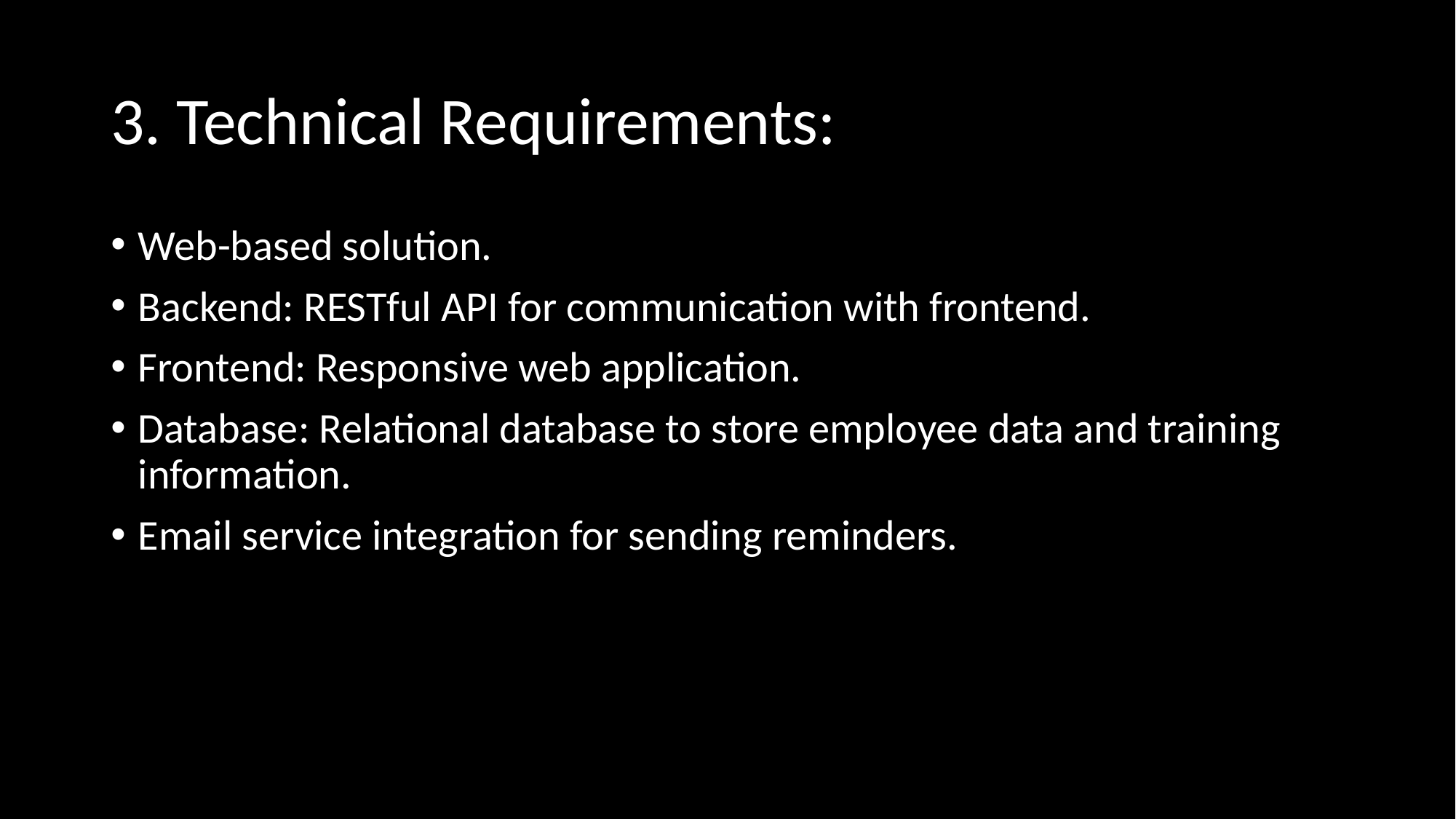

# 3. Technical Requirements:
Web-based solution.
Backend: RESTful API for communication with frontend.
Frontend: Responsive web application.
Database: Relational database to store employee data and training information.
Email service integration for sending reminders.